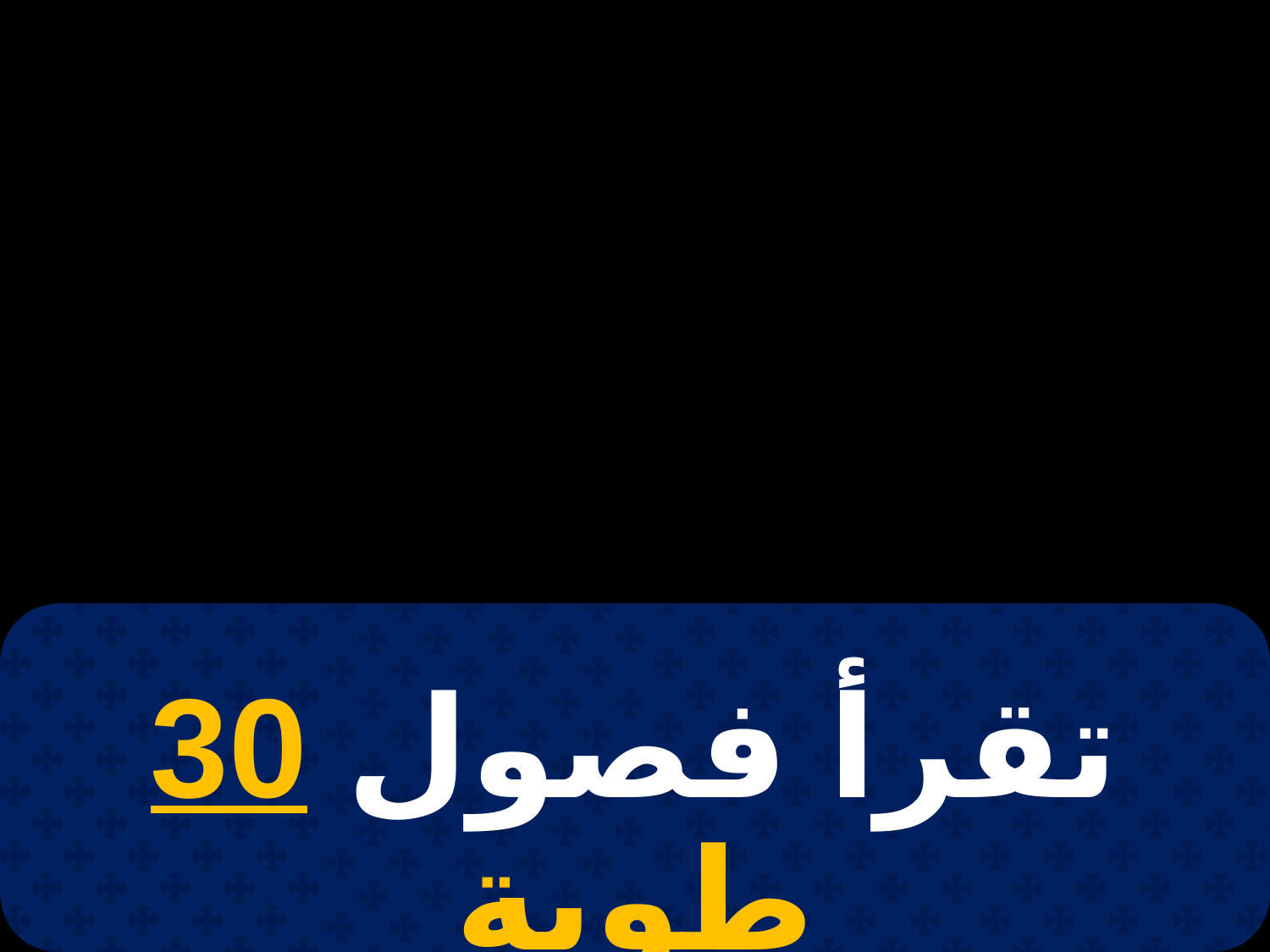

# 8 برمودة
تقرأ فصول 30 طوبة